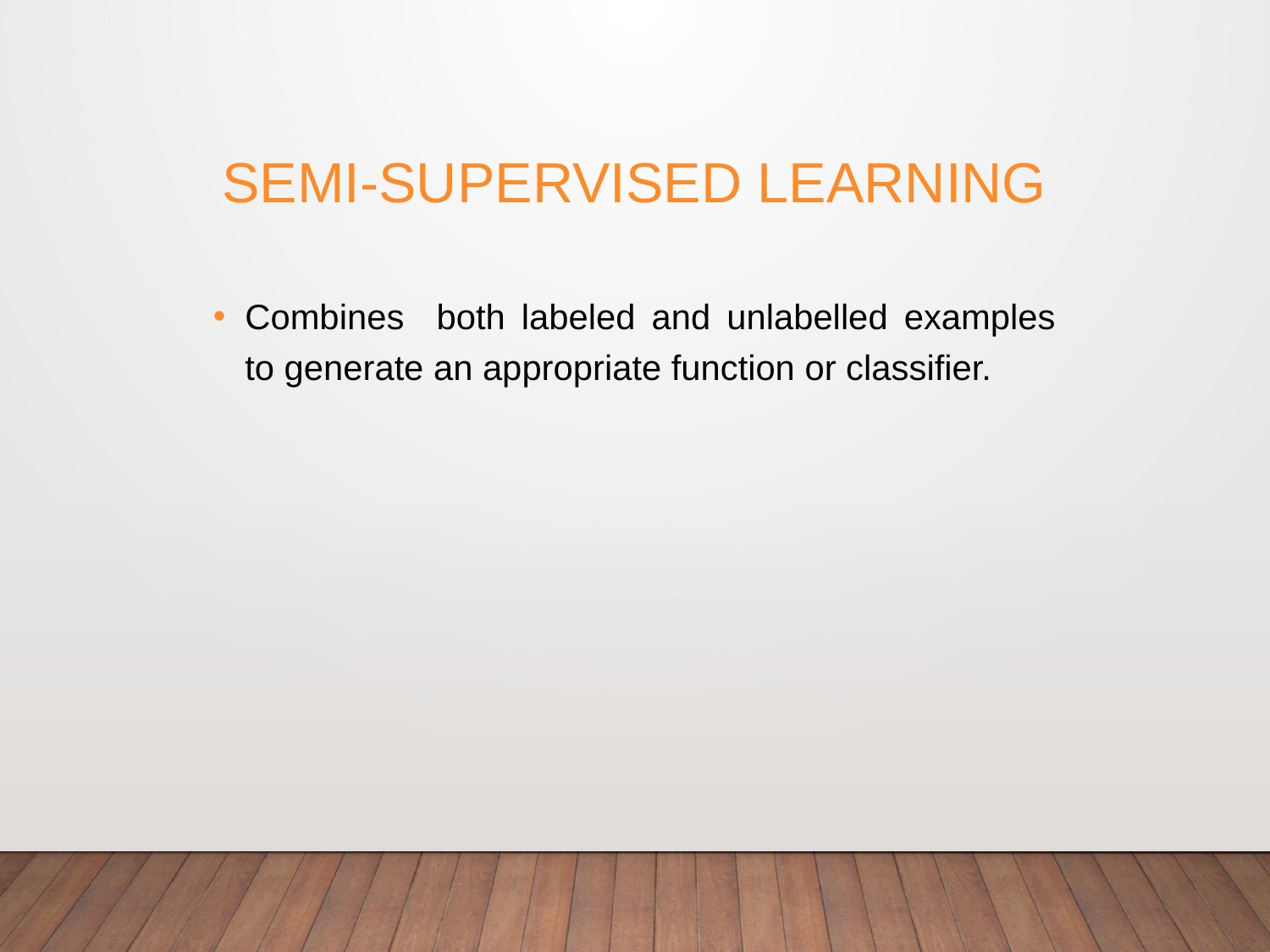

# Semi-supervised learning
Combines  both labeled and unlabelled examples to generate an appropriate function or classifier.